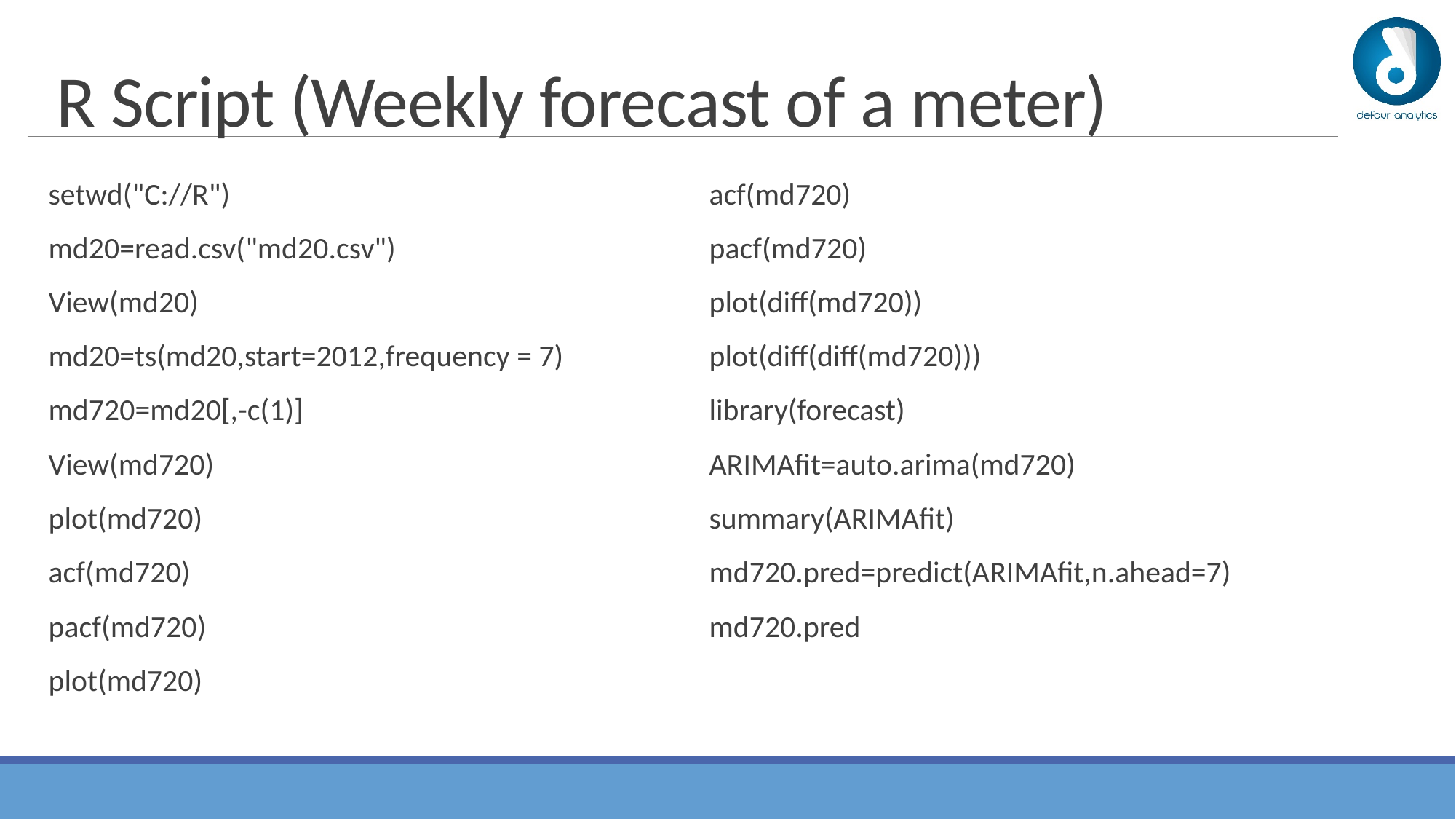

# R Script (Weekly forecast of a meter)
setwd("C://R")
md20=read.csv("md20.csv")
View(md20)
md20=ts(md20,start=2012,frequency = 7)
md720=md20[,-c(1)]
View(md720)
plot(md720)
acf(md720)
pacf(md720)
plot(md720)
acf(md720)
pacf(md720)
plot(diff(md720))
plot(diff(diff(md720)))
library(forecast)
ARIMAfit=auto.arima(md720)
summary(ARIMAfit)
md720.pred=predict(ARIMAfit,n.ahead=7)
md720.pred